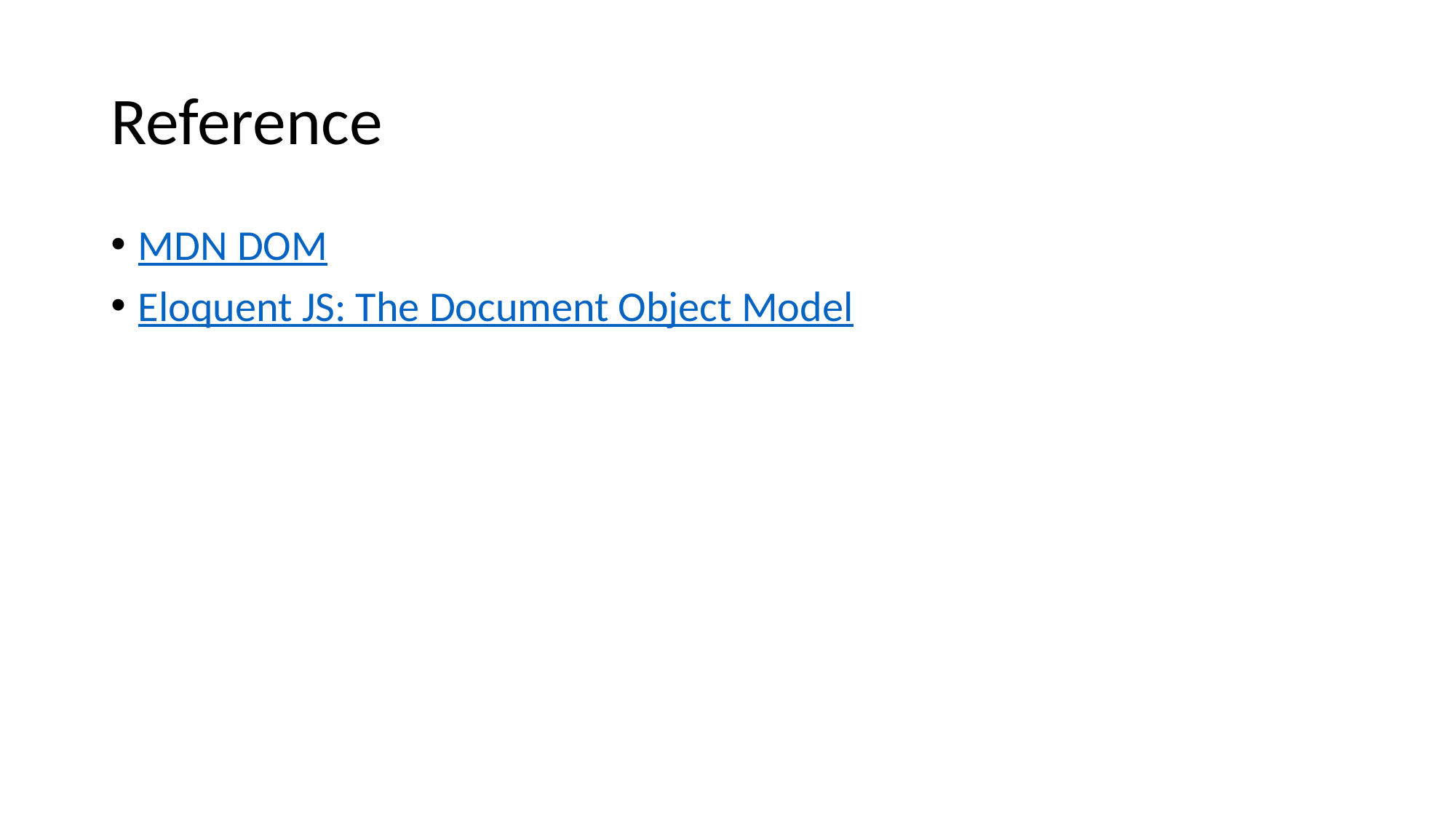

# Reference
MDN DOM
Eloquent JS: The Document Object Model